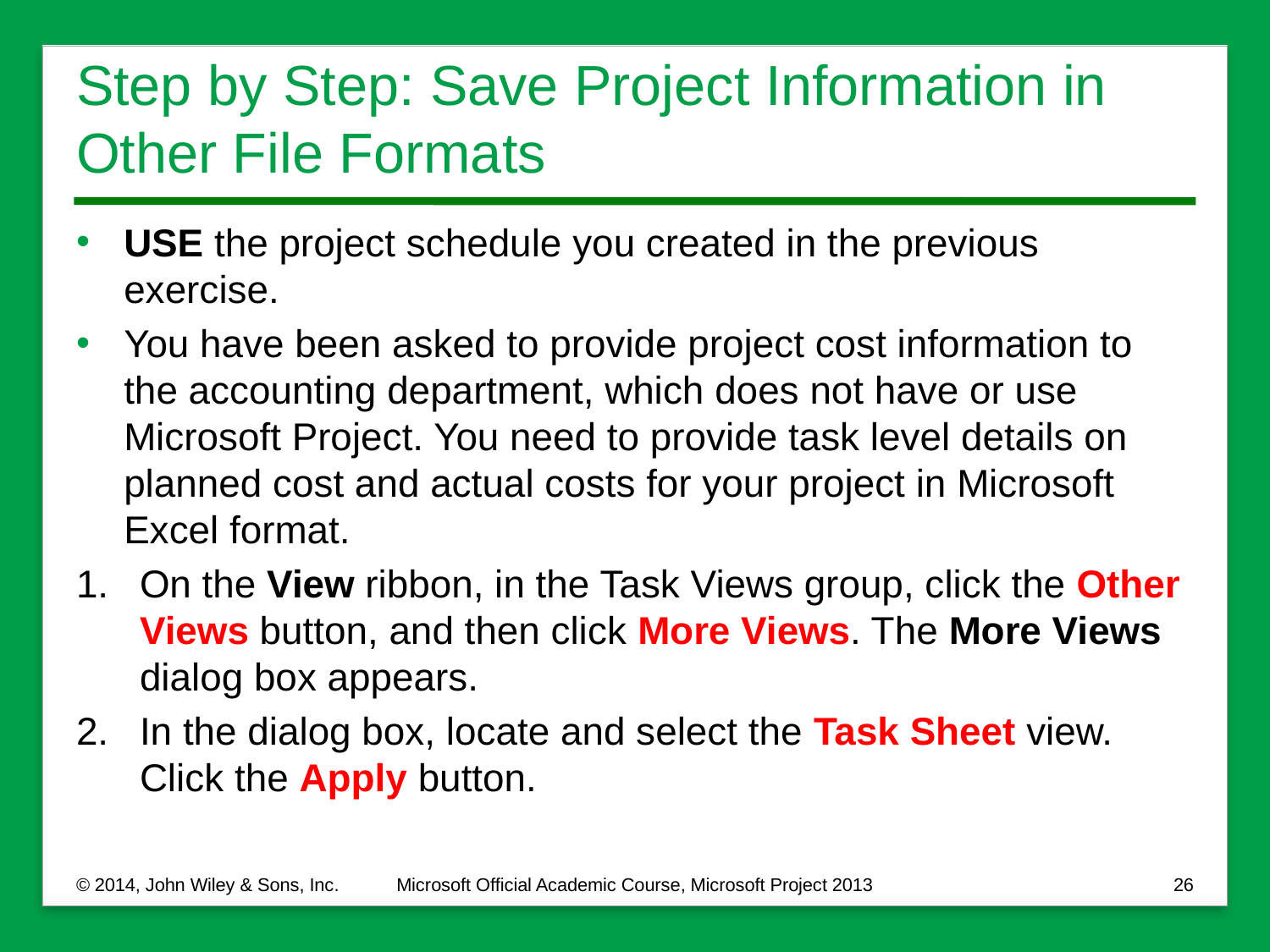

# Step by Step: Save Project Information in Other File Formats
USE the project schedule you created in the previous exercise.
You have been asked to provide project cost information to the accounting department, which does not have or use Microsoft Project. You need to provide task level details on planned cost and actual costs for your project in Microsoft Excel format.
1.	On the View ribbon, in the Task Views group, click the Other Views button, and then click More Views. The More Views dialog box appears.
2.	In the dialog box, locate and select the Task Sheet view. Click the Apply button.
© 2014, John Wiley & Sons, Inc.
Microsoft Official Academic Course, Microsoft Project 2013
26